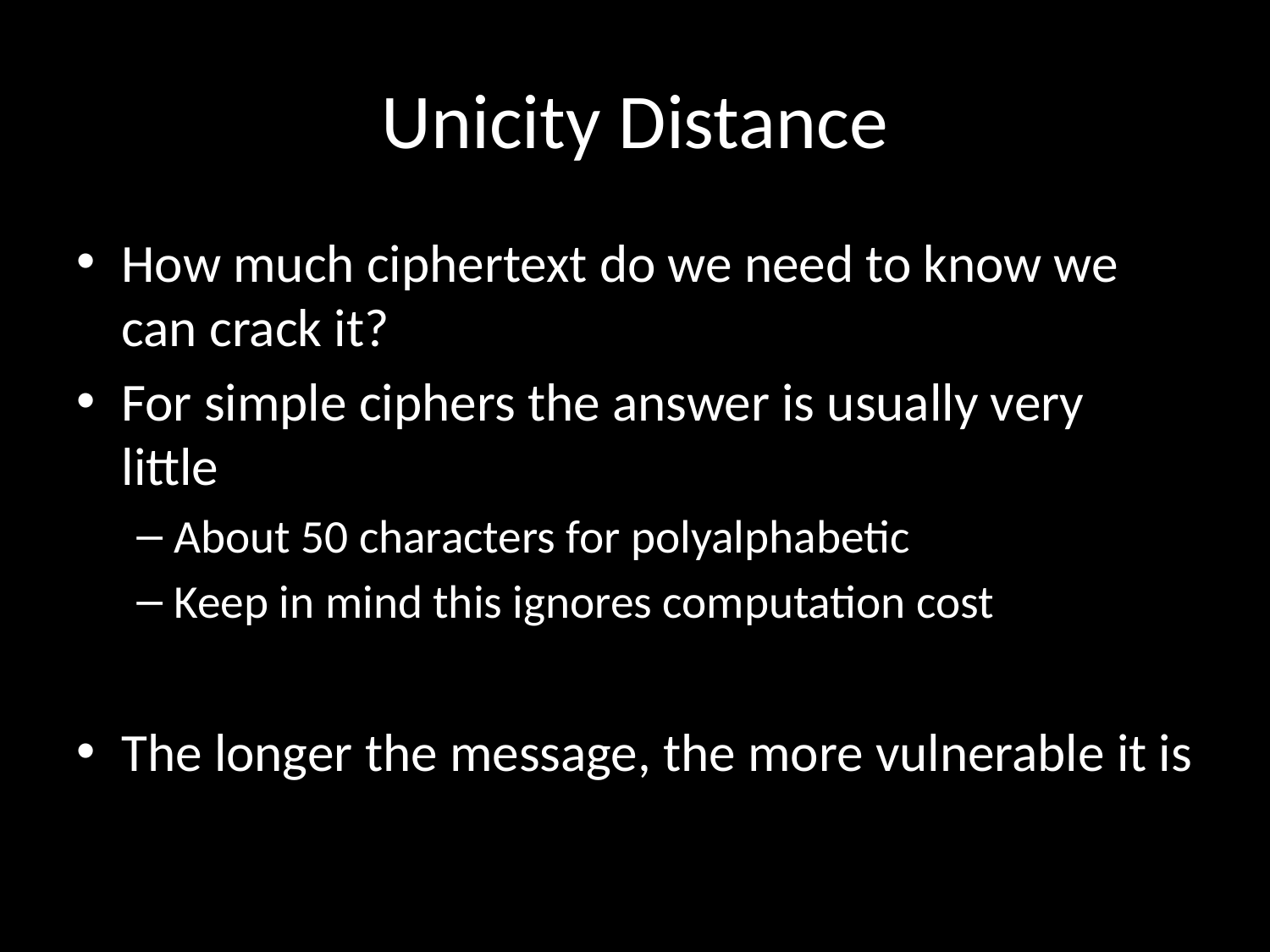

# Unicity Distance
How much ciphertext do we need to know we can crack it?
For simple ciphers the answer is usually very little
About 50 characters for polyalphabetic
Keep in mind this ignores computation cost

The longer the message, the more vulnerable it is